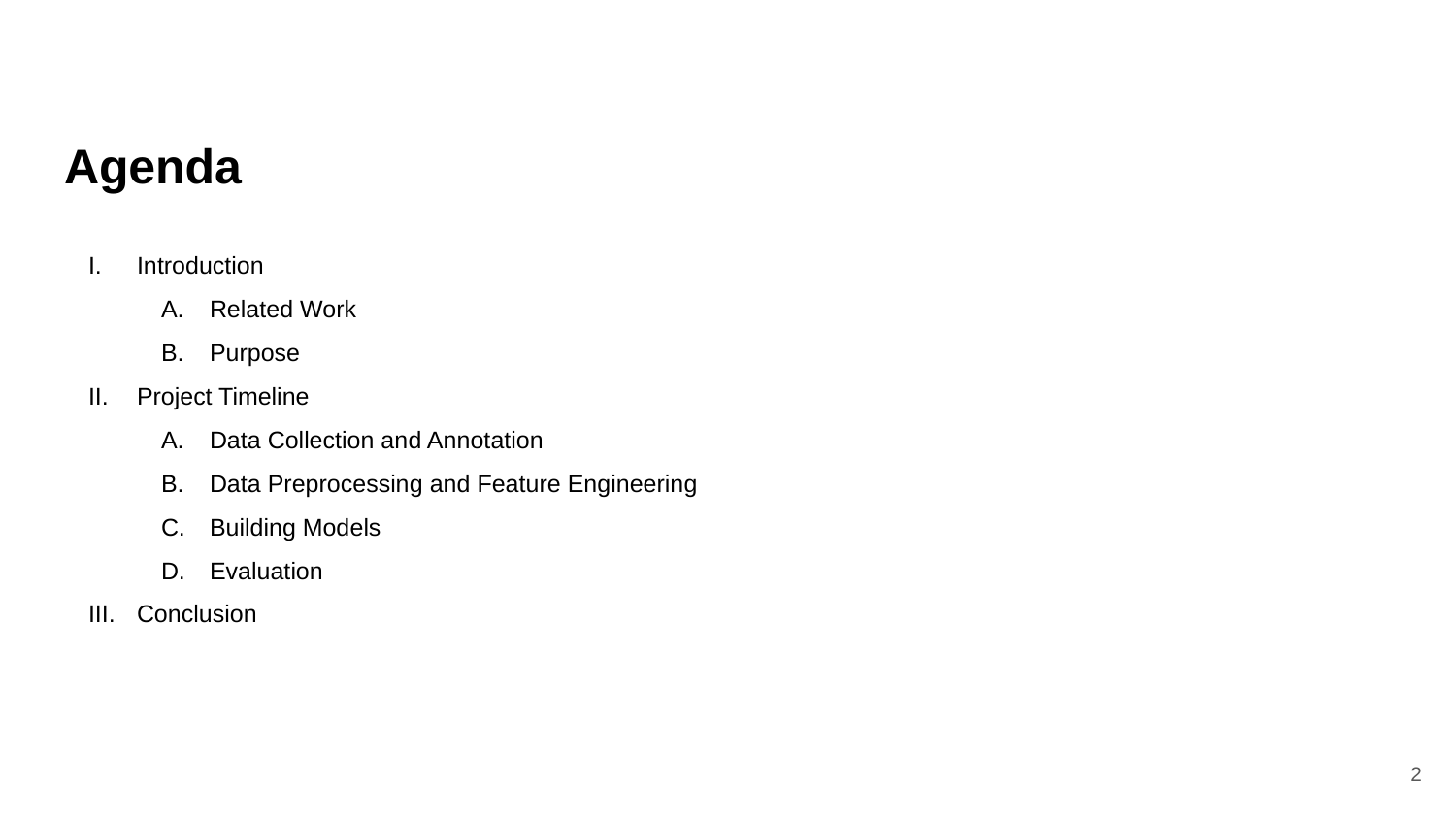

# Agenda
Introduction
Related Work
Purpose
Project Timeline
Data Collection and Annotation
Data Preprocessing and Feature Engineering
Building Models
Evaluation
Conclusion
2